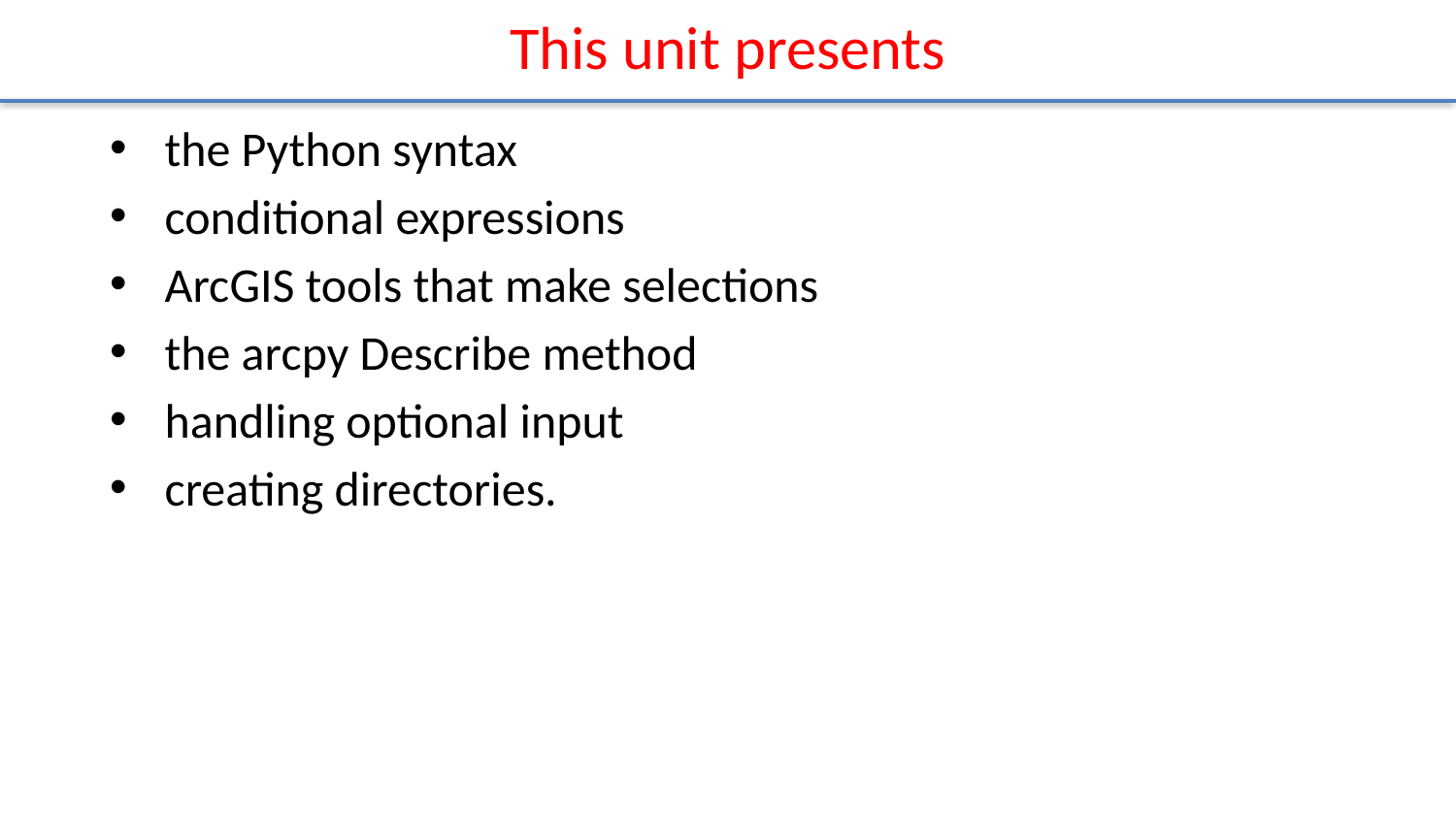

# This unit presents
the Python syntax
conditional expressions
ArcGIS tools that make selections
the arcpy Describe method
handling optional input
creating directories.